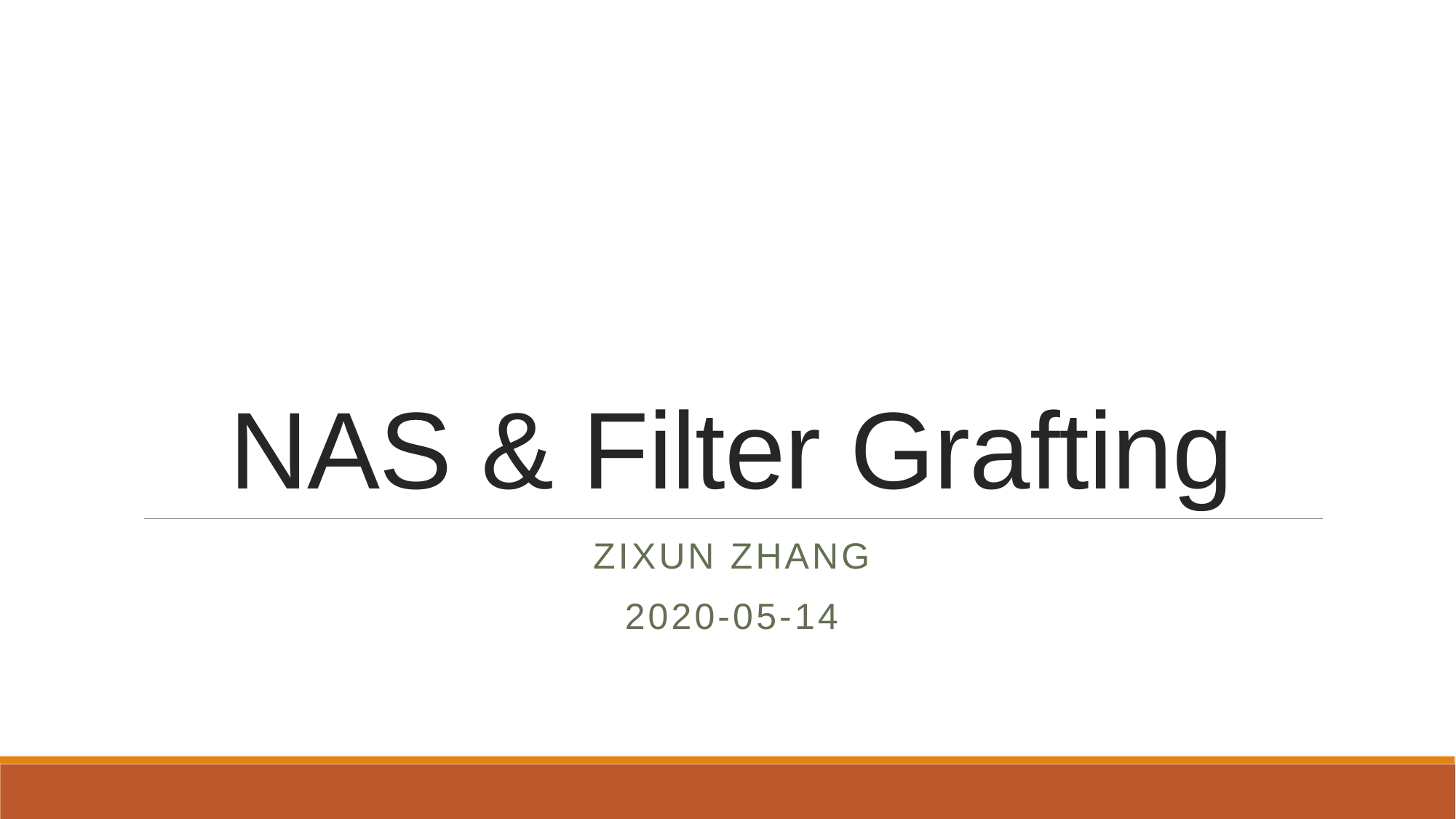

# NAS & Filter Grafting
Zixun zhang
2020-05-14